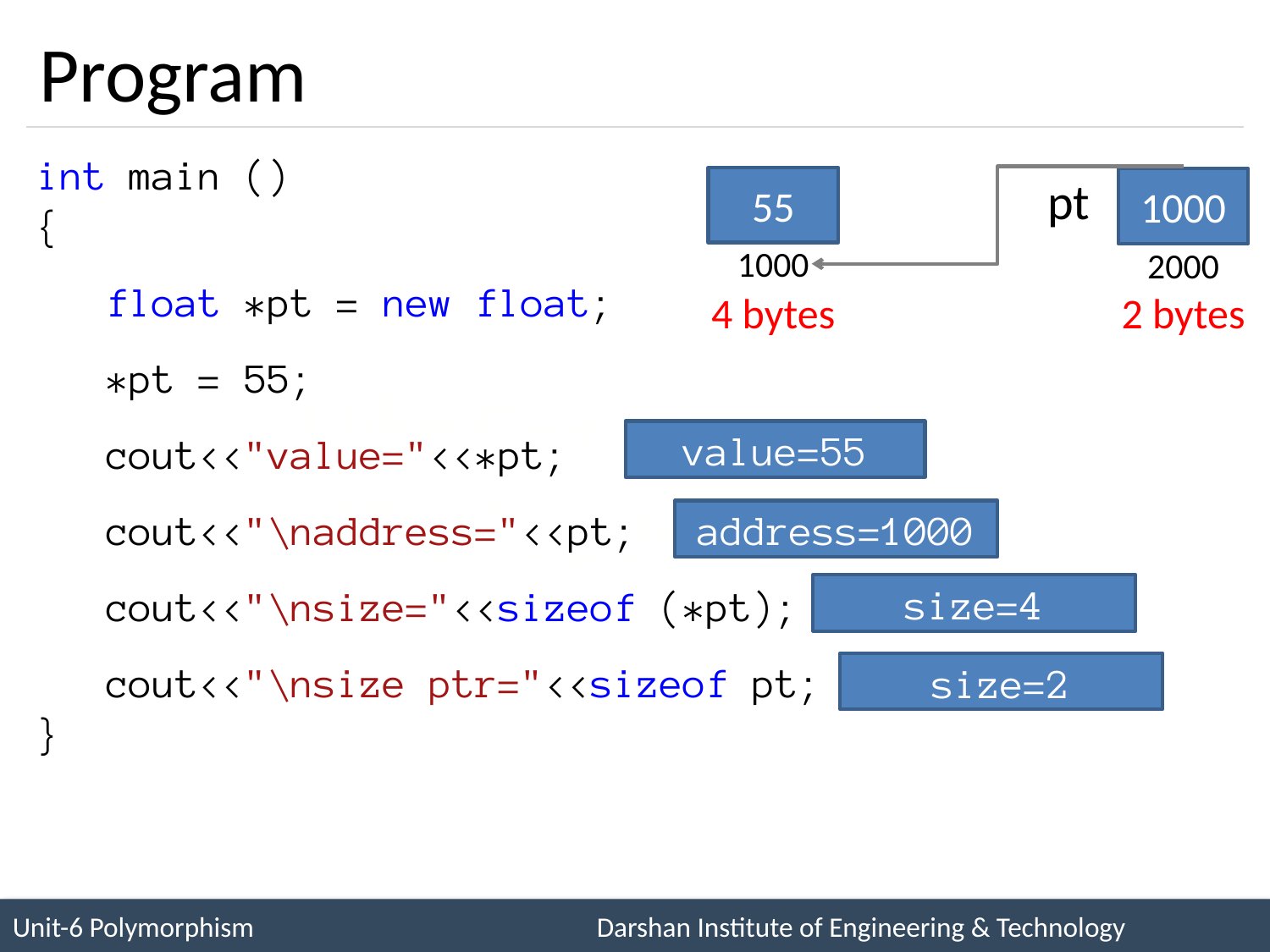

# Program
int main ()
{
   float *pt = new float;
   *pt = 55;
   cout<<"value="<<*pt;
   cout<<"\naddress="<<pt;
   cout<<"\nsize="<<sizeof (*pt);
   cout<<"\nsize ptr="<<sizeof pt;
}
pt
55
1000
1000
2000
4 bytes
2 bytes
value=55
address=1000
size=4
size=2